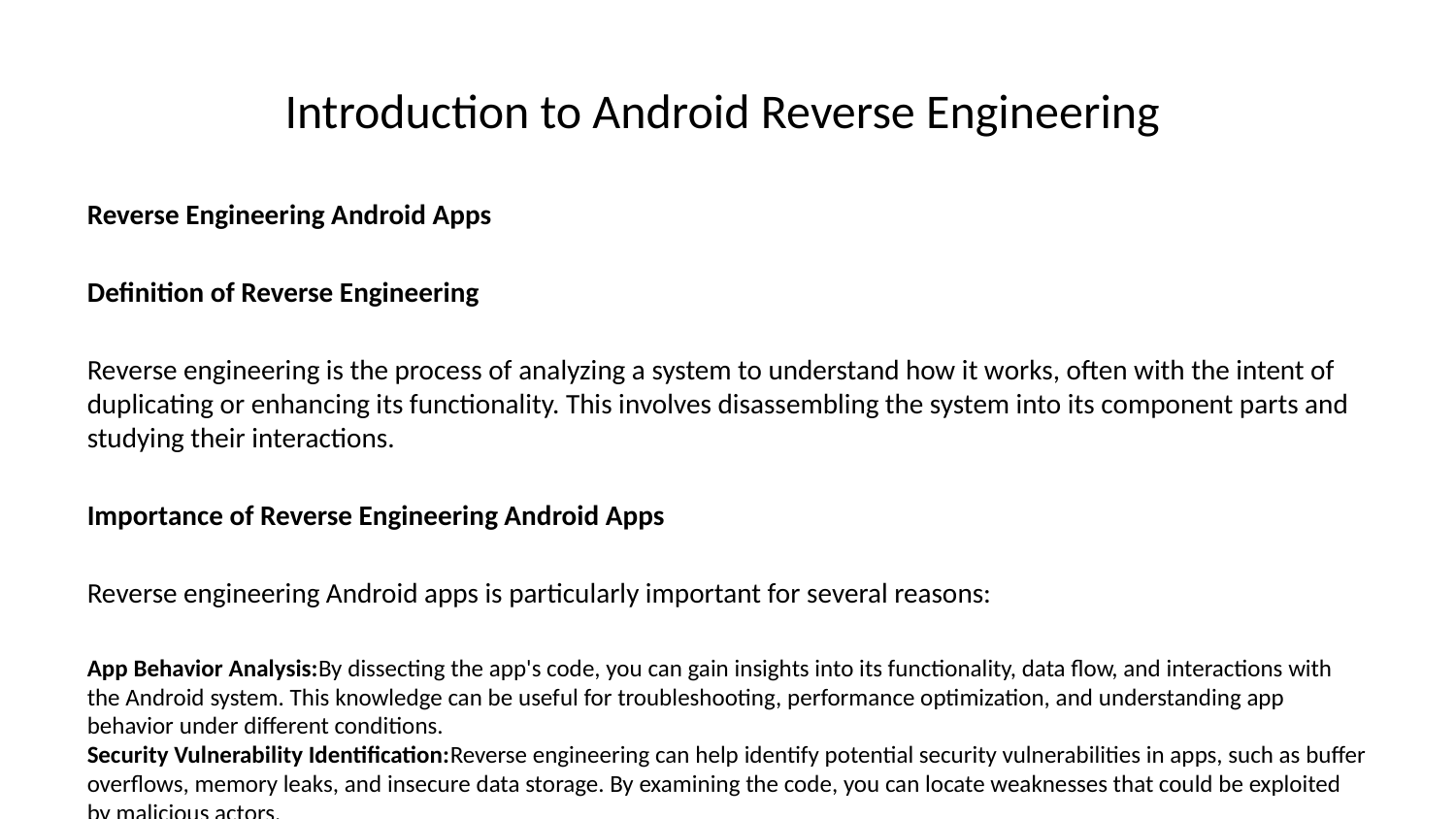

# Introduction to Android Reverse Engineering

Reverse Engineering Android Apps

Definition of Reverse Engineering

Reverse engineering is the process of analyzing a system to understand how it works, often with the intent of duplicating or enhancing its functionality. This involves disassembling the system into its component parts and studying their interactions.

Importance of Reverse Engineering Android Apps

Reverse engineering Android apps is particularly important for several reasons:

App Behavior Analysis:By dissecting the app's code, you can gain insights into its functionality, data flow, and interactions with the Android system. This knowledge can be useful for troubleshooting, performance optimization, and understanding app behavior under different conditions.
Security Vulnerability Identification:Reverse engineering can help identify potential security vulnerabilities in apps, such as buffer overflows, memory leaks, and insecure data storage. By examining the code, you can locate weaknesses that could be exploited by malicious actors.
Custom Modification:Reverse engineering allows you to make custom modifications to apps to suit your specific needs. You can add new features, change existing ones, or remove unwanted functionality. This level of customization is particularly valuable for developers and users who want to personalize their apps or improve their overall experience.

Process of Reverse Engineering Android Apps

The process of reverse engineering Android apps generally involves the following steps:

1. Decompilation:Converting the app's compiled code (e.g., DEX files) back into a human-readable format (e.g., Java).
2. Analysis:Studying the decompiled code to understand the app's structure, functionality, and interactions.
3. Modification (Optional): Making changes to the app's code to enhance its functionality or security.
4. Recompilation (Optional): Converting the modified code back into a compilable format for deployment.

Tools for Reverse Engineering Android Apps

Various tools are available for reverse engineering Android apps, including:

Android Studio:Android development IDE with built-in tools for decompilation and debugging.
Jadx:Open-source tool for decompiling Java bytecode into human-readable Java code.
SMALI:Tool for analyzing and modifying Dalvik bytecode (the intermediate format used by Android apps).
Frida:Framework for dynamically tracing and modifying Android apps at runtime.

Ethical Considerations

It's important to approach reverse engineering with ethical considerations in mind. Reverse engineering should only be used for legitimate purposes, such as security research, app improvement, or personal learning. It's essential to respect the intellectual property rights of the original app developers and avoid engaging in piracy or copyright infringement.